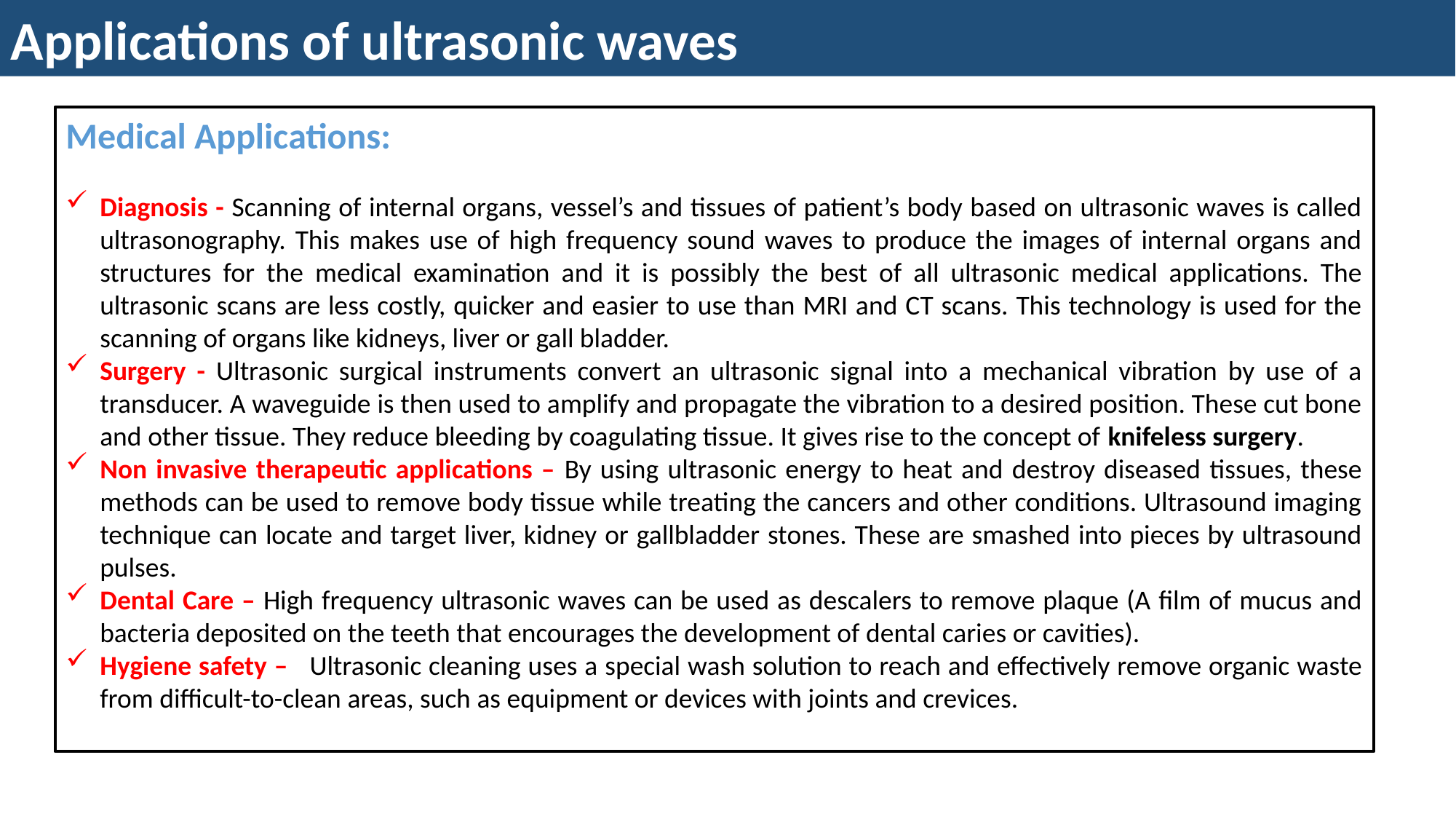

Applications of ultrasonic waves
Medical Applications:

Diagnosis - Scanning of internal organs, vessel’s and tissues of patient’s body based on ultrasonic waves is called ultrasonography. This makes use of high frequency sound waves to produce the images of internal organs and structures for the medical examination and it is possibly the best of all ultrasonic medical applications. The ultrasonic scans are less costly, quicker and easier to use than MRI and CT scans. This technology is used for the scanning of organs like kidneys, liver or gall bladder.
Surgery - Ultrasonic surgical instruments convert an ultrasonic signal into a mechanical vibration by use of a transducer. A waveguide is then used to amplify and propagate the vibration to a desired position. These cut bone and other tissue. They reduce bleeding by coagulating tissue. It gives rise to the concept of knifeless surgery.
Non invasive therapeutic applications – By using ultrasonic energy to heat and destroy diseased tissues, these methods can be used to remove body tissue while treating the cancers and other conditions. Ultrasound imaging technique can locate and target liver, kidney or gallbladder stones. These are smashed into pieces by ultrasound pulses.
Dental Care – High frequency ultrasonic waves can be used as descalers to remove plaque (A film of mucus and bacteria deposited on the teeth that encourages the development of dental caries or cavities).
Hygiene safety –   Ultrasonic cleaning uses a special wash solution to reach and effectively remove organic waste from difficult-to-clean areas, such as equipment or devices with joints and crevices.